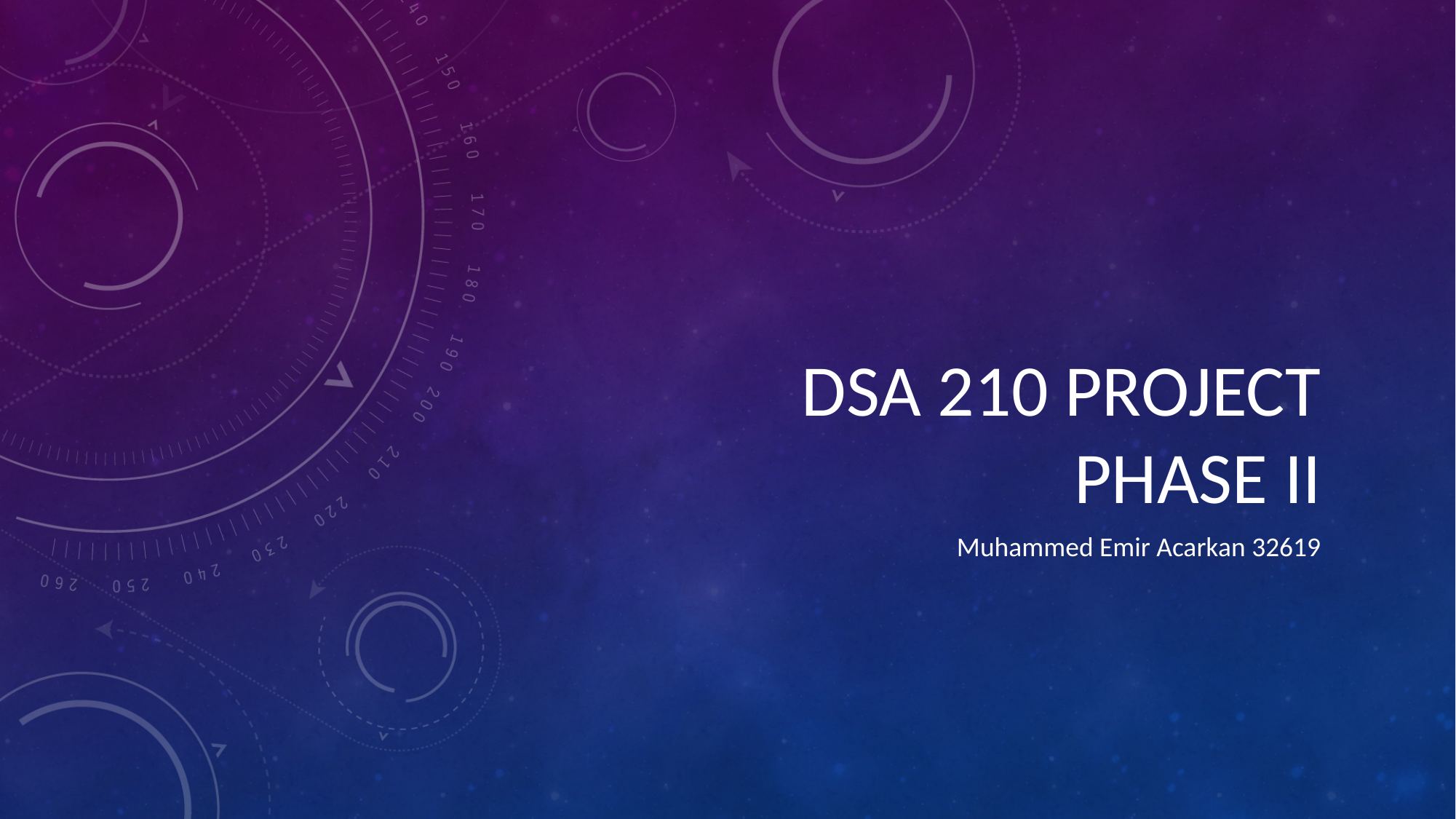

# DSA 210 PROJECT PHASE II
Muhammed Emir Acarkan 32619